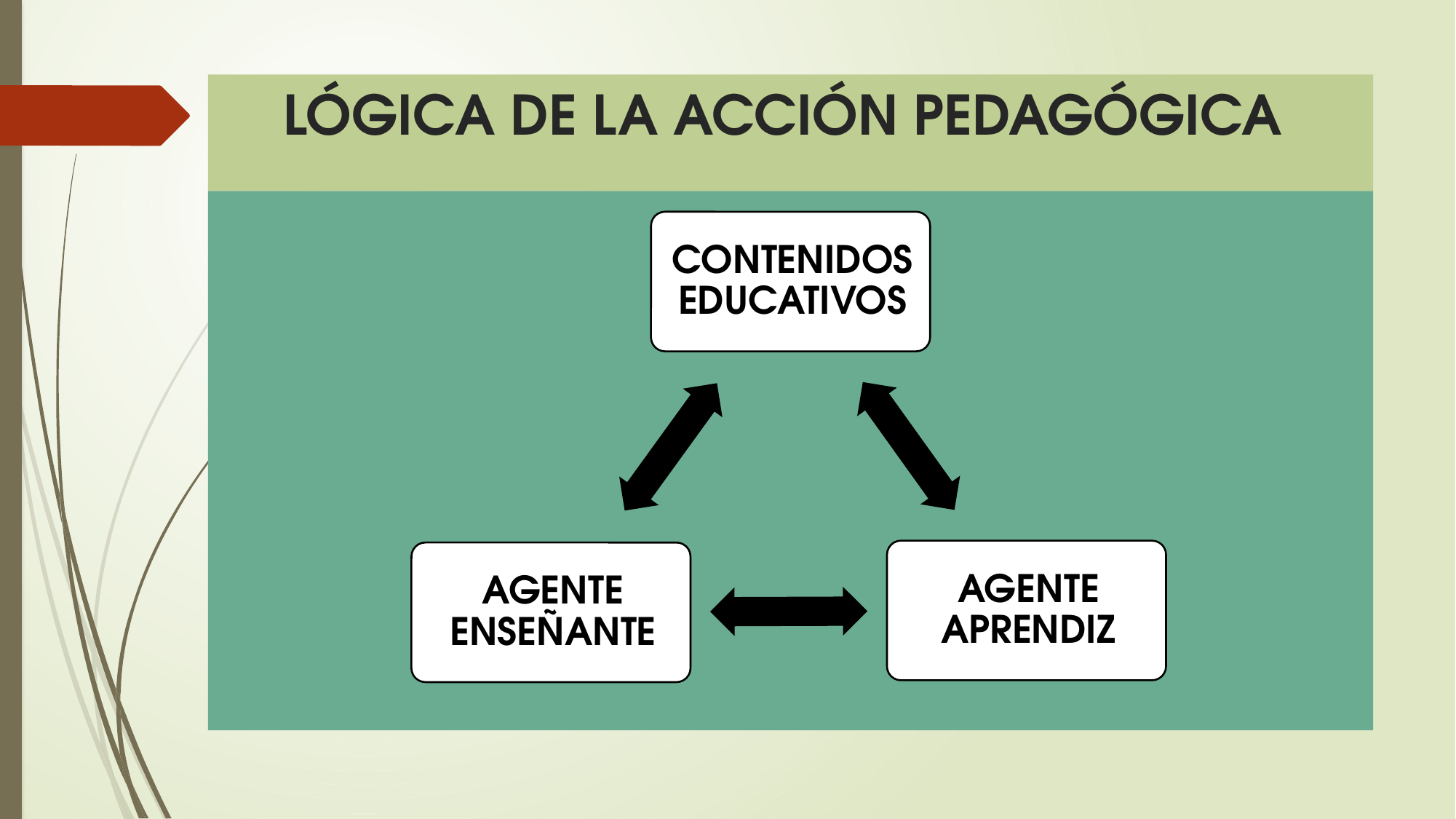

# LÓGICA DE LA ACCIÓN PEDAGÓGICA
CONTENIDOS EDUCATIVOS

AGENTE APRENDIZ

AGENTE ENSEÑANTE